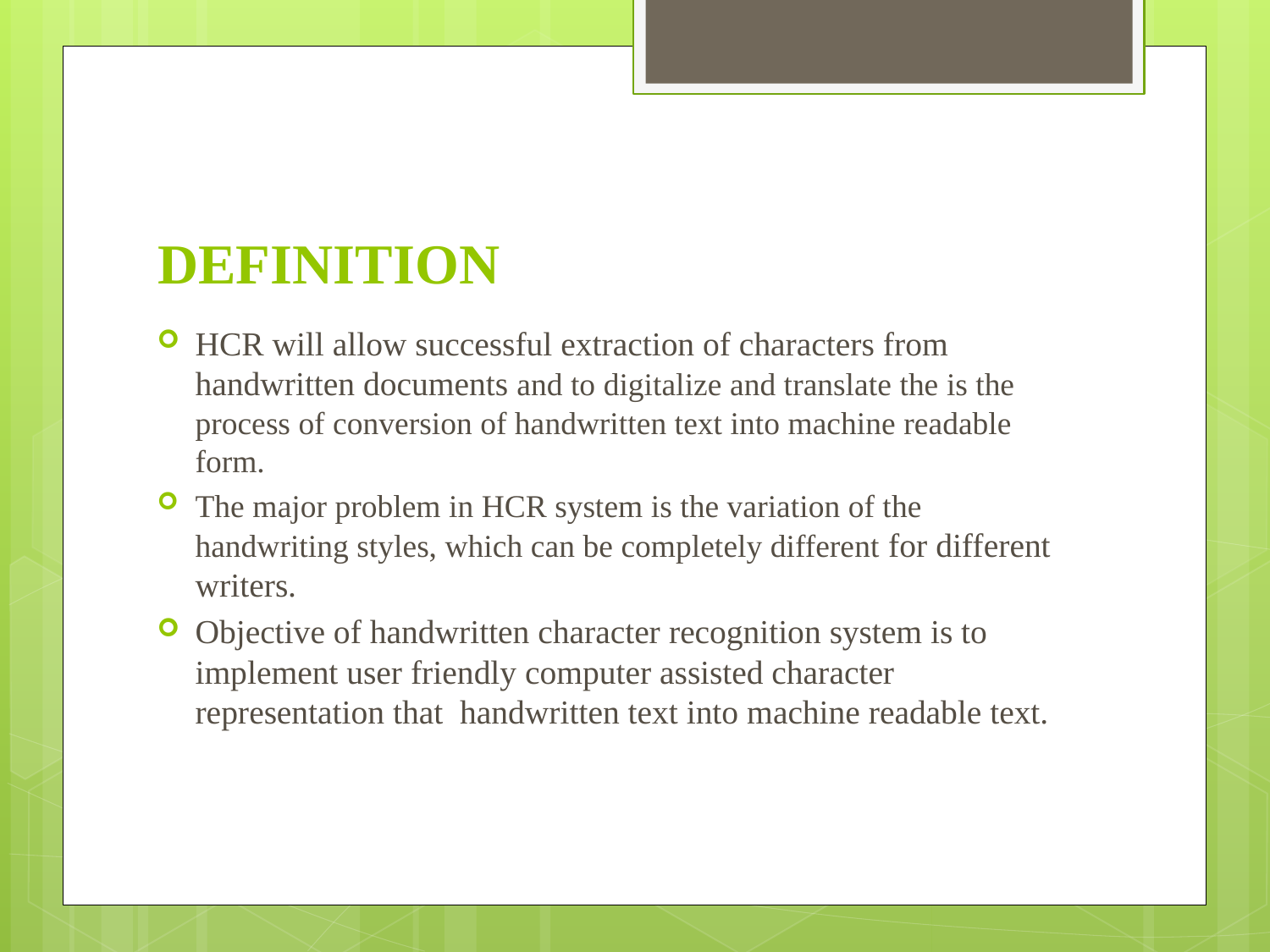

# DEFINITION
HCR will allow successful extraction of characters from handwritten documents and to digitalize and translate the is the process of conversion of handwritten text into machine readable form.
The major problem in HCR system is the variation of the handwriting styles, which can be completely different for different writers.
Objective of handwritten character recognition system is to implement user friendly computer assisted character representation that  handwritten text into machine readable text.